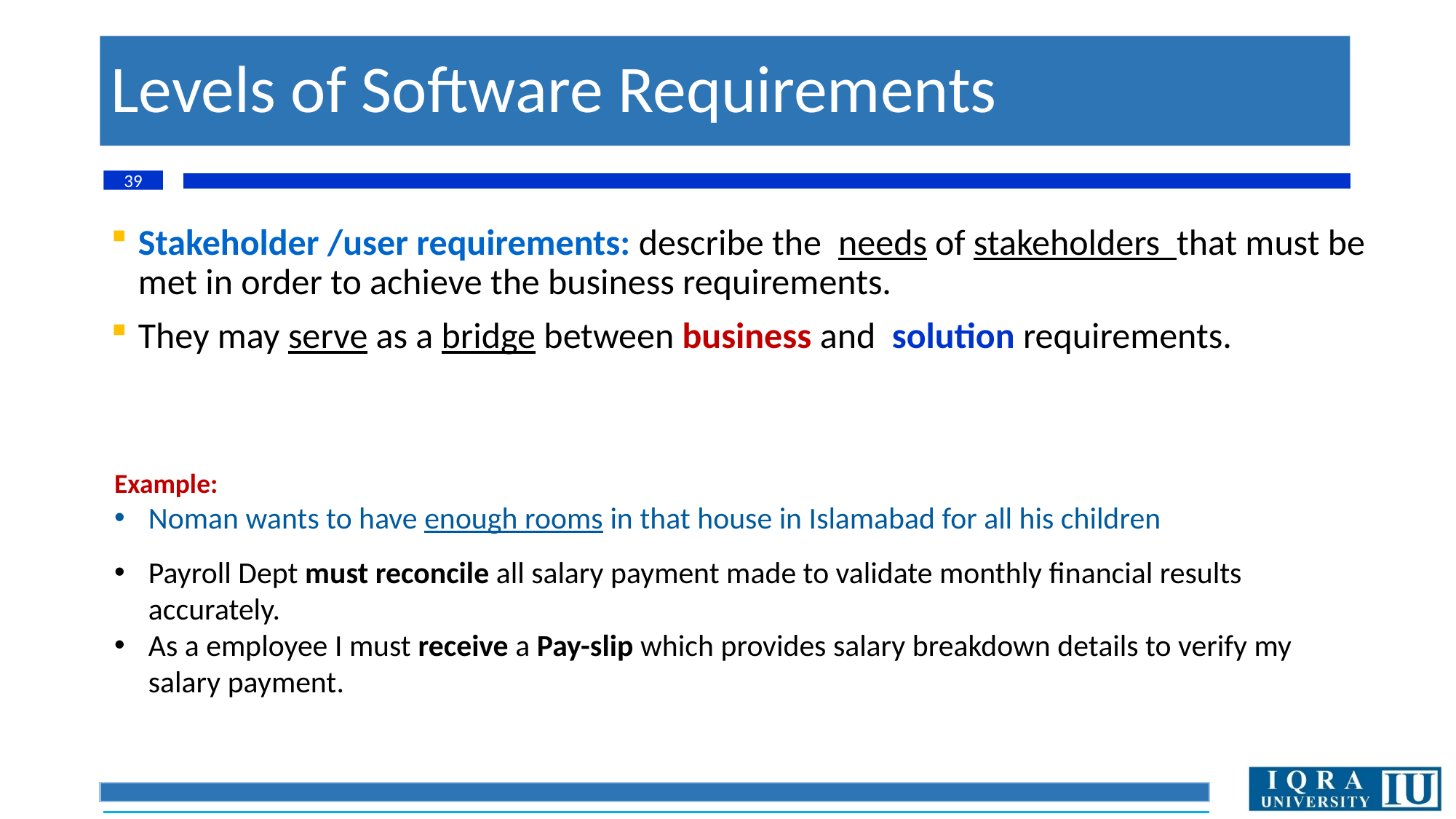

# Levels of Software Requirements
39
Stakeholder /user requirements: describe the  needs of stakeholders  that must be met in order to achieve the business requirements.
They may serve as a bridge between business and  solution requirements.

Example:
Noman wants to have enough rooms in that house in Islamabad for all his children

Payroll Dept must reconcile all salary payment made to validate monthly financial results accurately.
As a employee I must receive a Pay-slip which provides salary breakdown details to verify my salary payment.